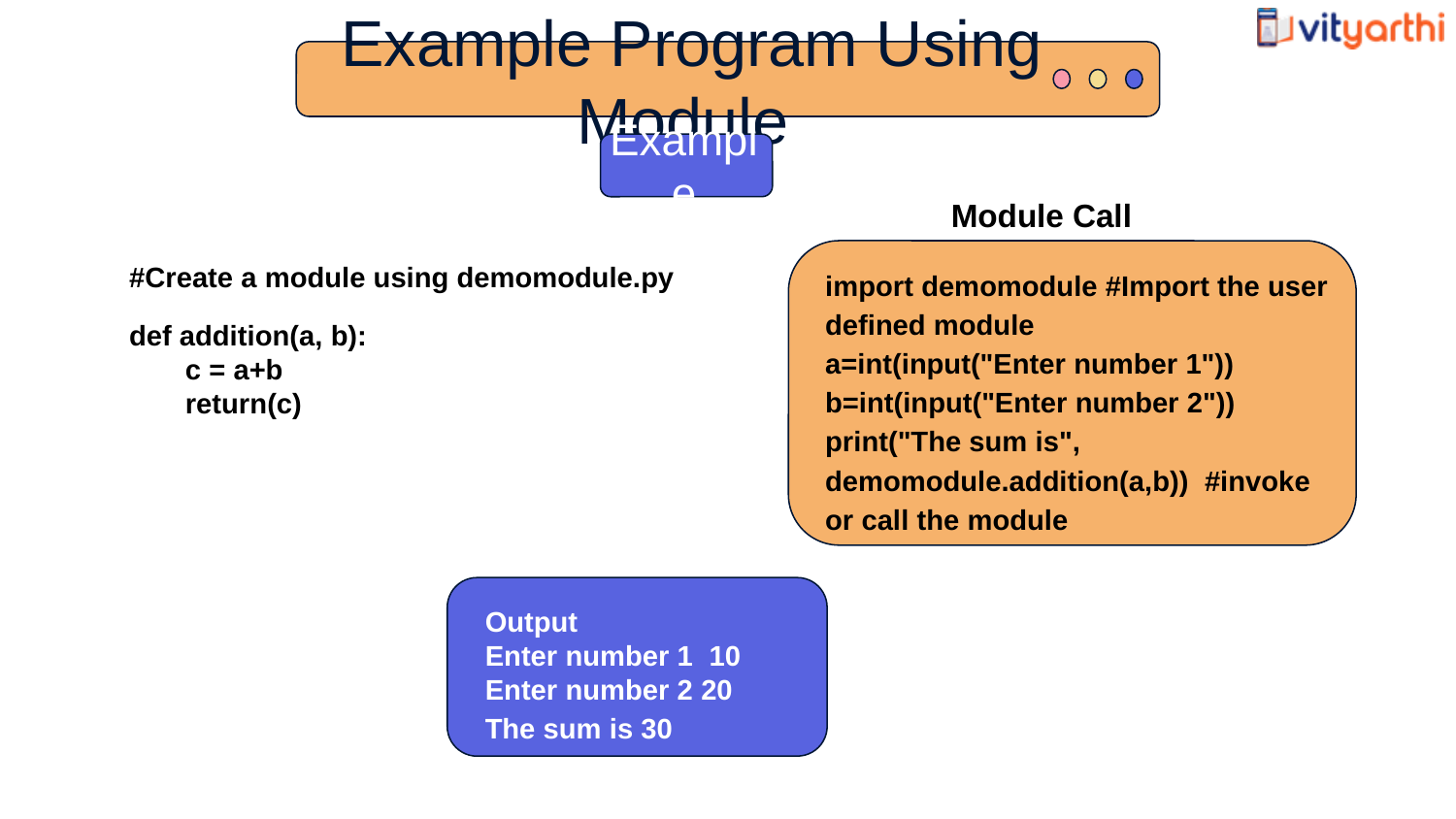

Example Program Using Module

Example

Module Call
#Create a module using demomodule.py
def addition(a, b):
       c = a+b
       return(c)

import demomodule #Import the user defined module
a=int(input("Enter number 1"))
b=int(input("Enter number 2"))
print("The sum is", demomodule.addition(a,b))  #invoke or call the module

Output
Enter number 1  10
Enter number 2 20
The sum is 30